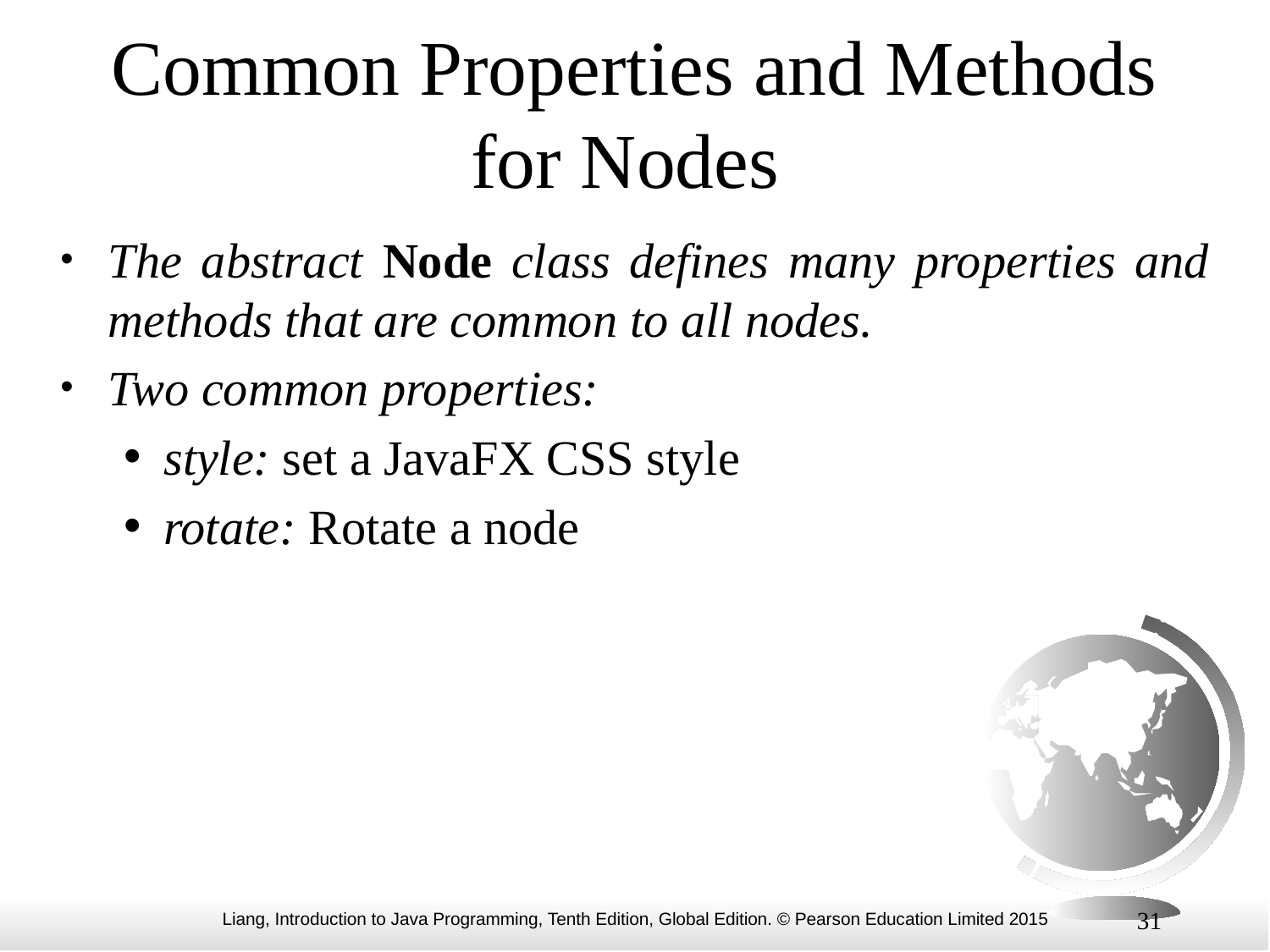

# Common Properties and Methods for Nodes
The abstract Node class defines many properties and methods that are common to all nodes.
Two common properties:
style: set a JavaFX CSS style
rotate: Rotate a node

31